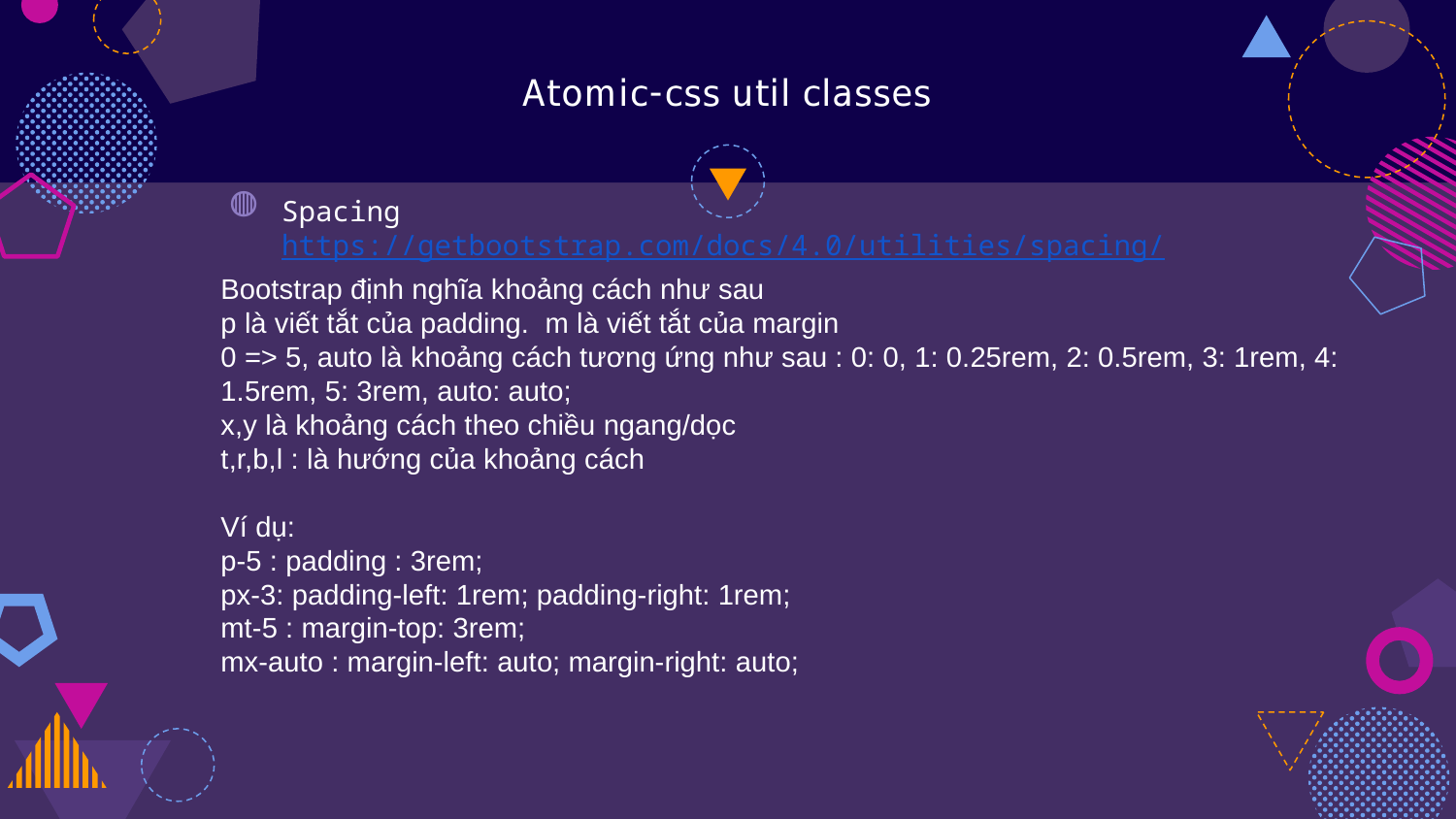

# Atomic-css util classes
Spacing https://getbootstrap.com/docs/4.0/utilities/spacing/
Bootstrap định nghĩa khoảng cách như sau
p là viết tắt của padding.  m là viết tắt của margin
0 => 5, auto là khoảng cách tương ứng như sau : 0: 0, 1: 0.25rem, 2: 0.5rem, 3: 1rem, 4: 1.5rem, 5: 3rem, auto: auto;
x,y là khoảng cách theo chiều ngang/dọc
t,r,b,l : là hướng của khoảng cách

Ví dụ:
p-5 : padding : 3rem;
px-3: padding-left: 1rem; padding-right: 1rem;
mt-5 : margin-top: 3rem;
mx-auto : margin-left: auto; margin-right: auto;